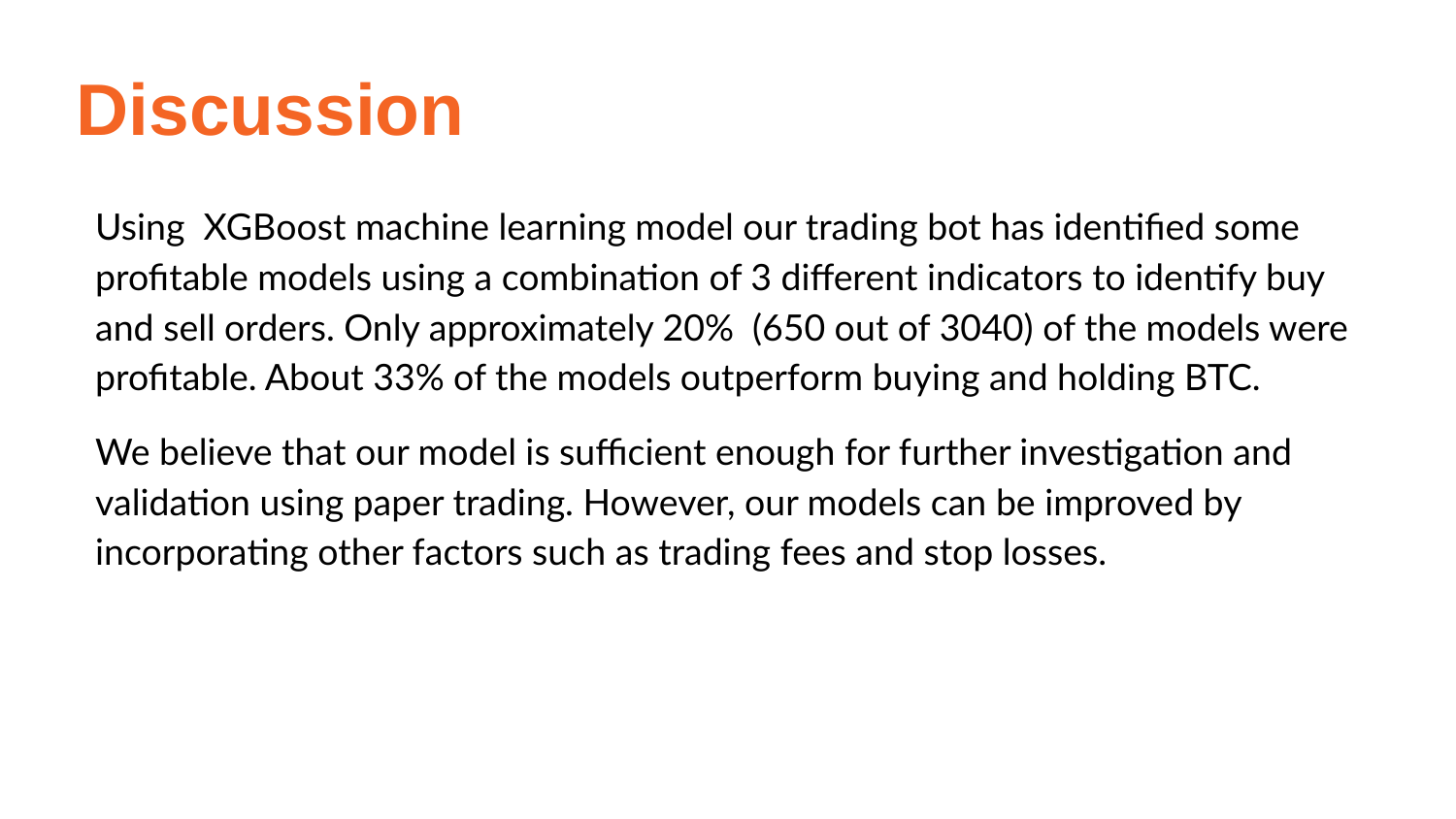

Discussion

Using  XGBoost machine learning model our trading bot has identified some profitable models using a combination of 3 different indicators to identify buy and sell orders. Only approximately 20%  (650 out of 3040) of the models were profitable. About 33% of the models outperform buying and holding BTC.
We believe that our model is sufficient enough for further investigation and validation using paper trading. However, our models can be improved by incorporating other factors such as trading fees and stop losses.